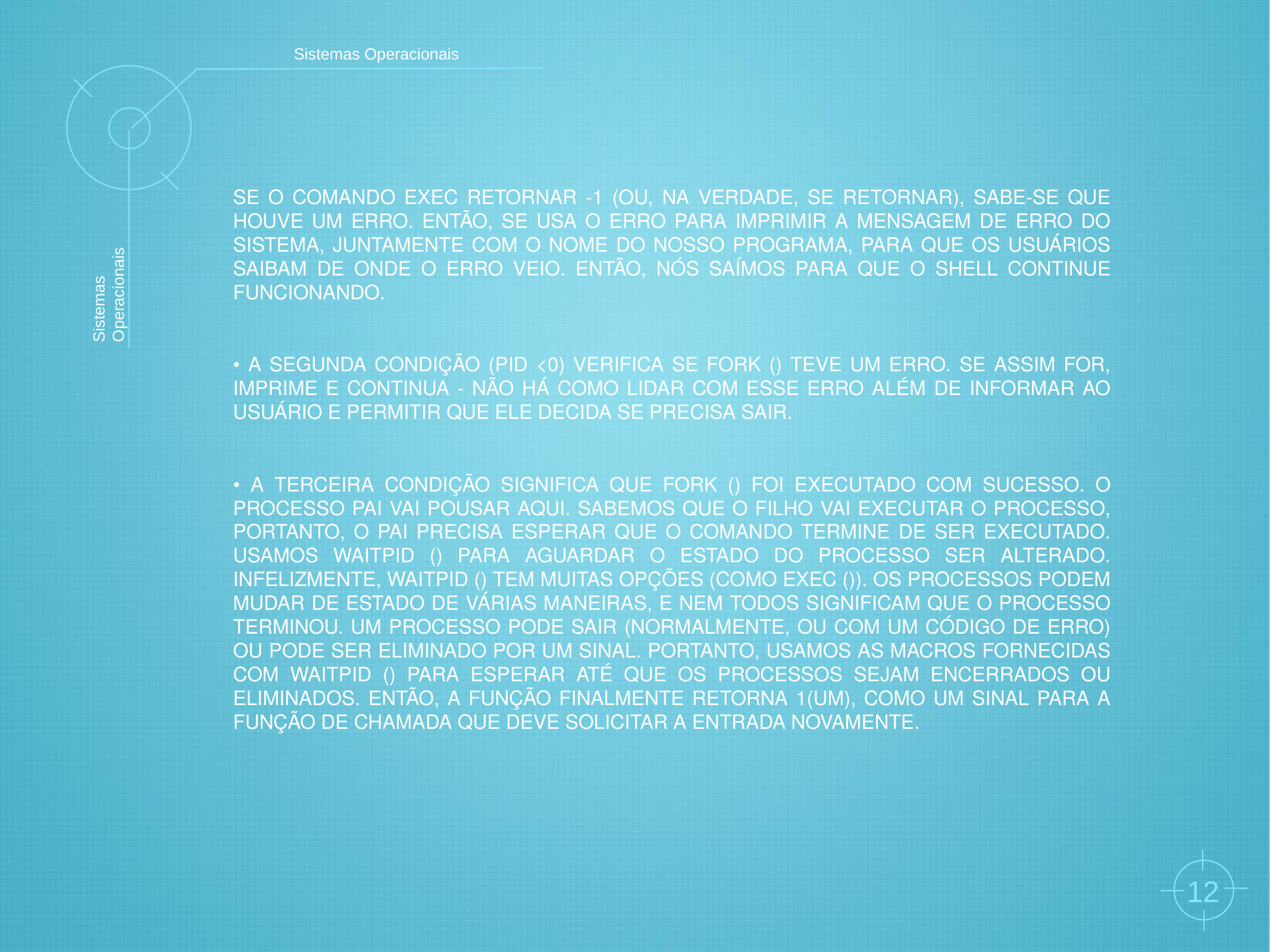

Sistemas Operacionais
Se o comando exec retornar -1 (ou, na verdade, se retornar), sabe-se que houve um erro. Então, se usa o erro para imprimir a mensagem de erro do sistema, juntamente com o nome do nosso programa, para que os usuários saibam de onde o erro veio. Então, nós saímos para que o shell continue funcionando.

• A segunda condição (pid <0) verifica se fork () teve um erro. Se assim for, imprime e continua - não há como lidar com esse erro além de informar ao usuário e permitir que ele decida se precisa sair.

• A terceira condição significa que fork () foi executado com sucesso. O processo pai vai pousar aqui. Sabemos que o filho vai executar o processo, portanto, o pai precisa esperar que o comando termine de ser executado. Usamos waitpid () para aguardar o estado do processo ser alterado. Infelizmente, waitpid () tem muitas opções (como exec ()). Os processos podem mudar de estado de várias maneiras, e nem todos significam que o processo terminou. Um processo pode sair (normalmente, ou com um código de erro) ou pode ser eliminado por um sinal. Portanto, usamos as macros fornecidas com waitpid () para esperar até que os processos sejam encerrados ou eliminados. Então, a função finalmente retorna 1(um), como um sinal para a função de chamada que deve solicitar a entrada novamente.
Sistemas Operacionais
12